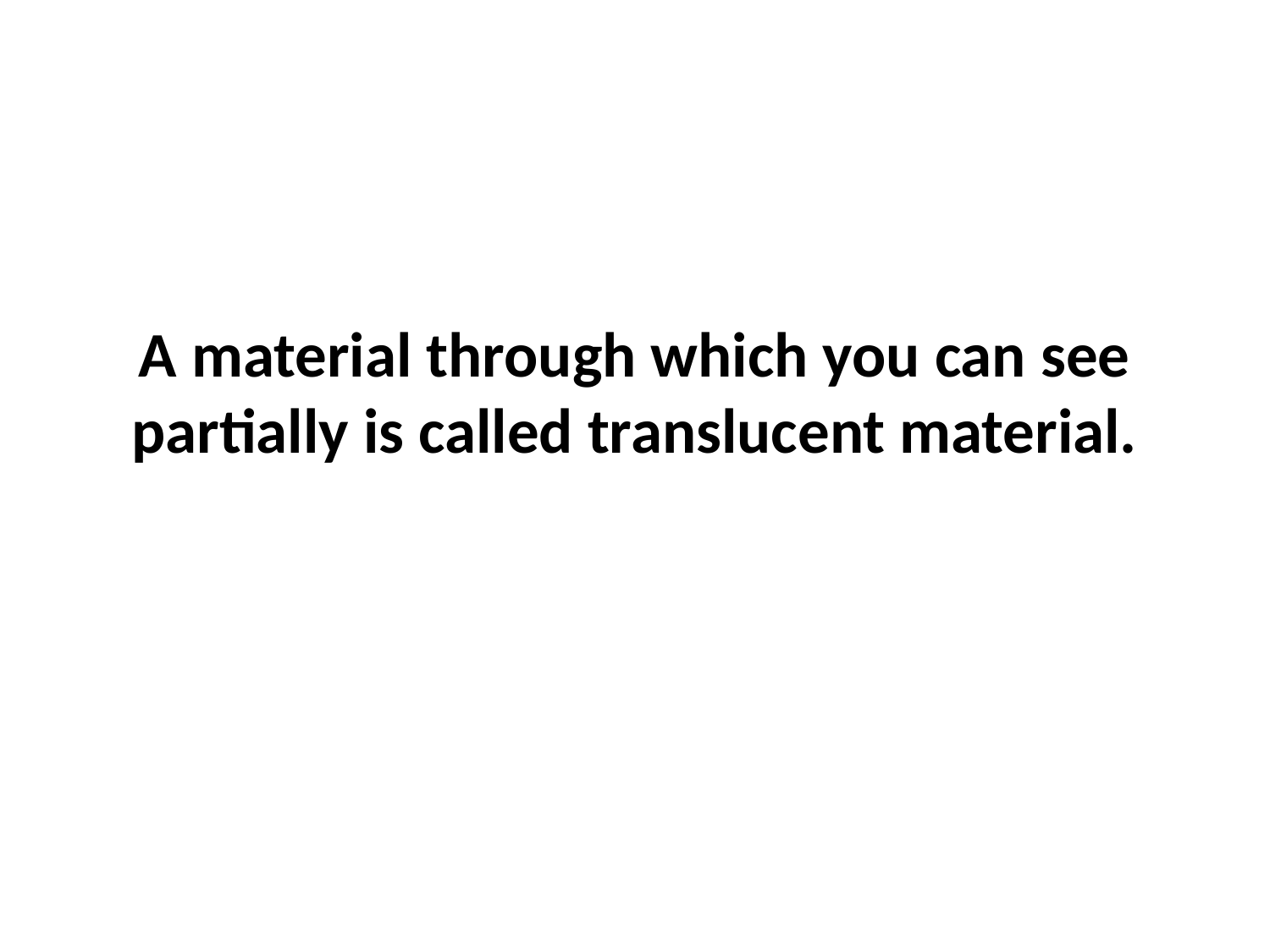

A material through which you can see partially is called translucent material.